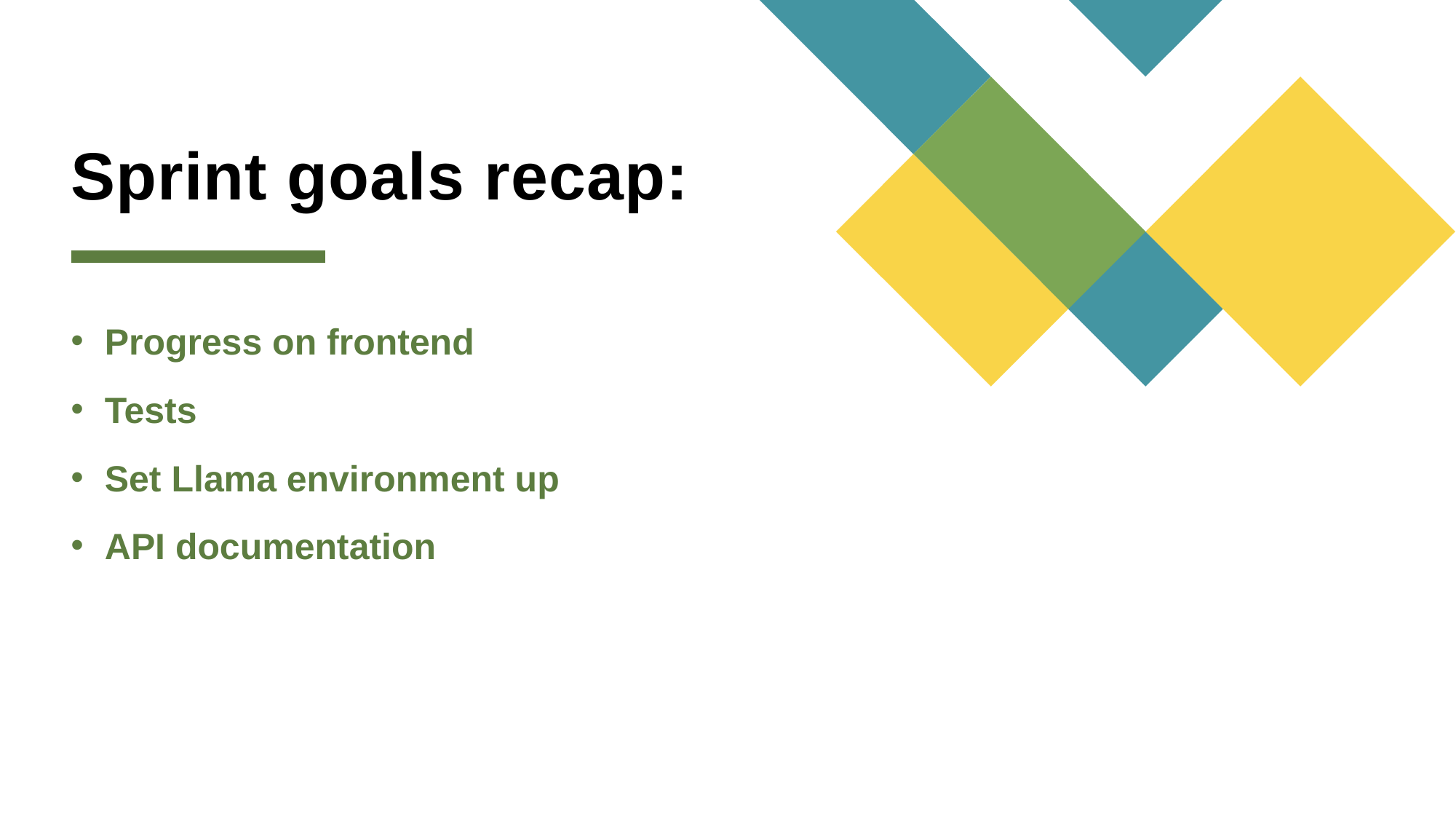

# Sprint goals recap:
Progress on frontend
Tests
Set Llama environment up
API documentation